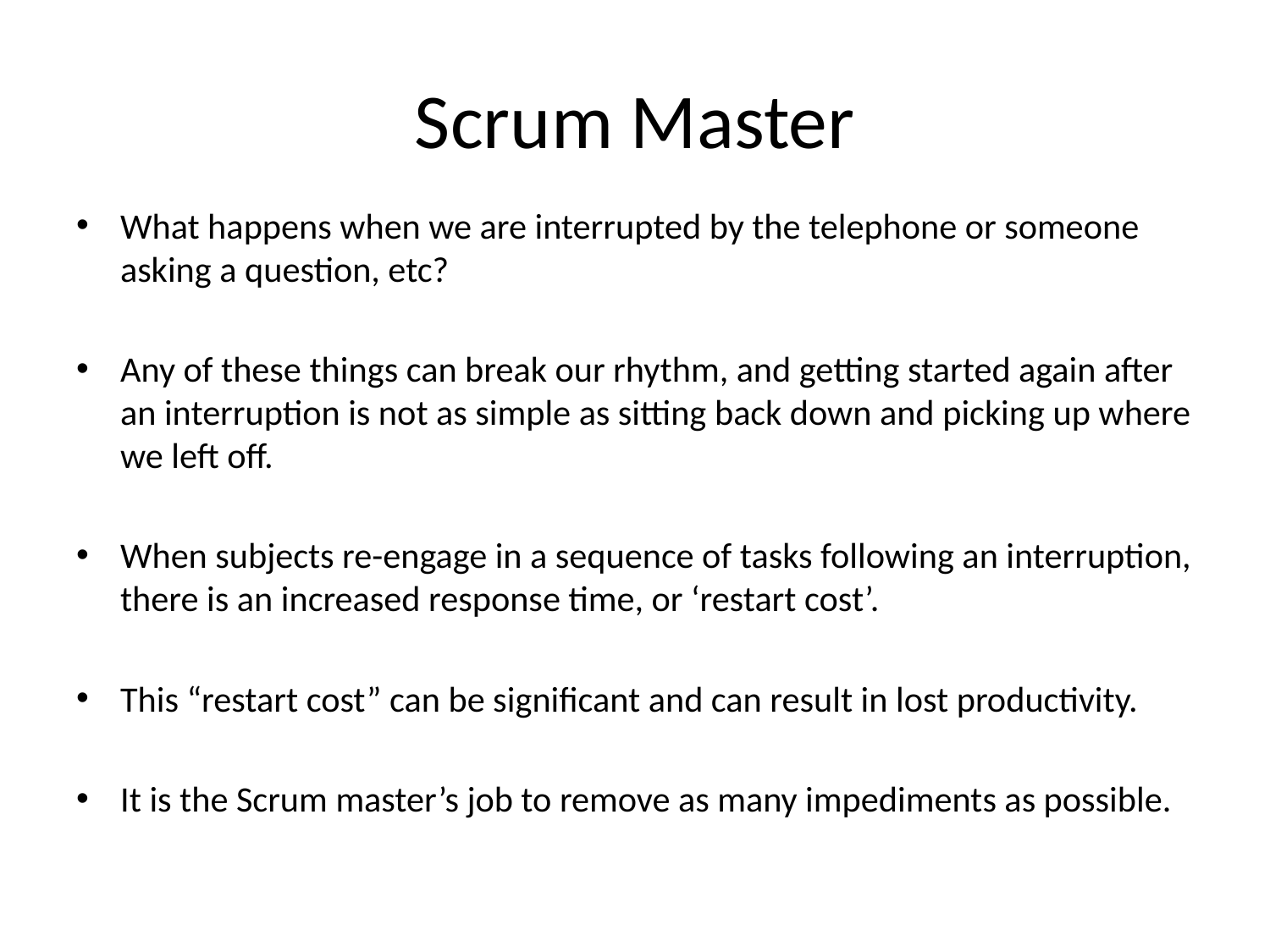

# Scrum Master
What happens when we are interrupted by the telephone or someone asking a question, etc?

Any of these things can break our rhythm, and getting started again after an interruption is not as simple as sitting back down and picking up where we left off.

When subjects re-engage in a sequence of tasks following an interruption, there is an increased response time, or ‘restart cost’.

This “restart cost” can be significant and can result in lost productivity.

It is the Scrum master’s job to remove as many impediments as possible.